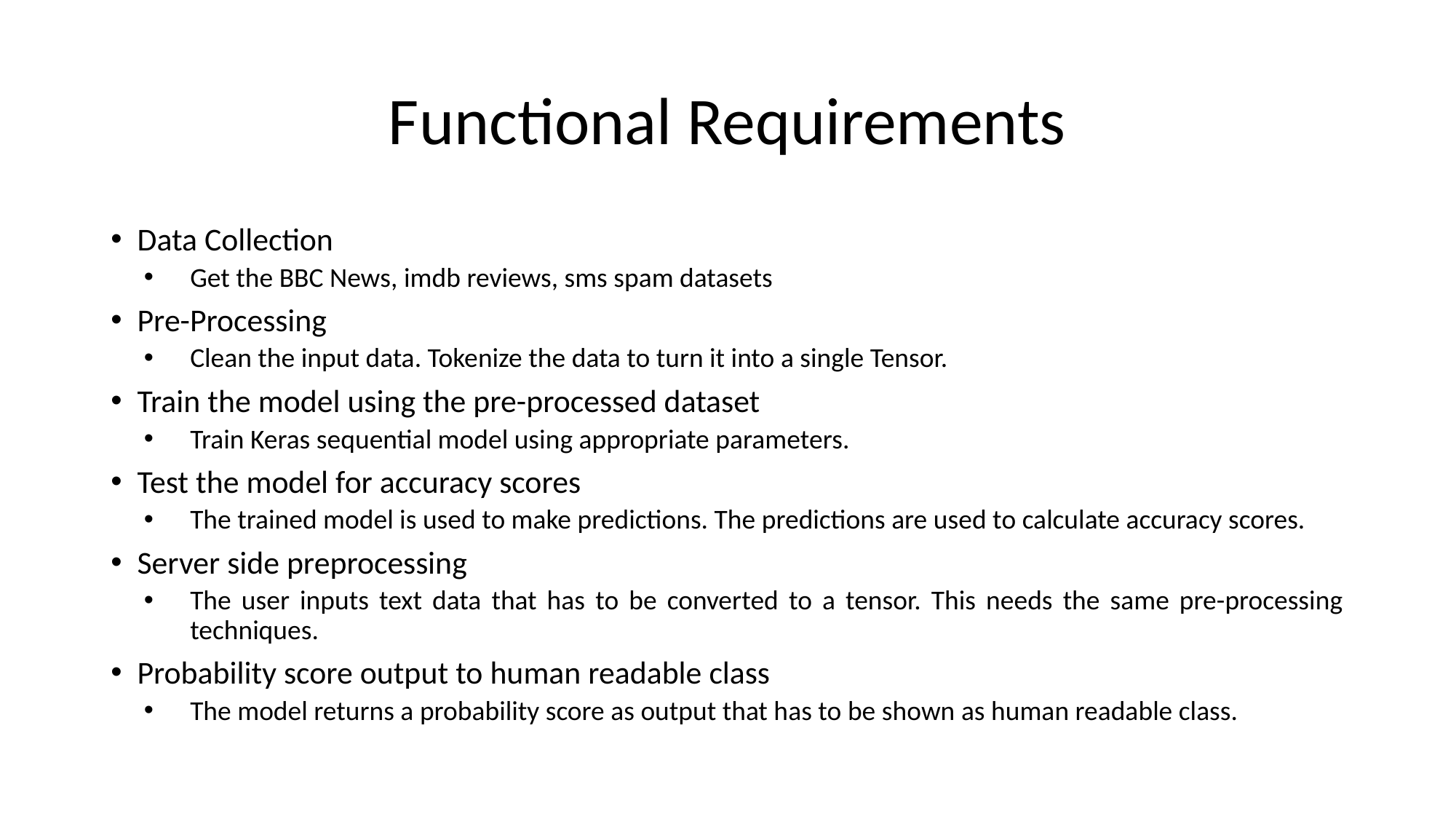

# Functional Requirements
Data Collection
Get the BBC News, imdb reviews, sms spam datasets
Pre-Processing
Clean the input data. Tokenize the data to turn it into a single Tensor.
Train the model using the pre-processed dataset
Train Keras sequential model using appropriate parameters.
Test the model for accuracy scores
The trained model is used to make predictions. The predictions are used to calculate accuracy scores.
Server side preprocessing
The user inputs text data that has to be converted to a tensor. This needs the same pre-processing techniques.
Probability score output to human readable class
The model returns a probability score as output that has to be shown as human readable class.